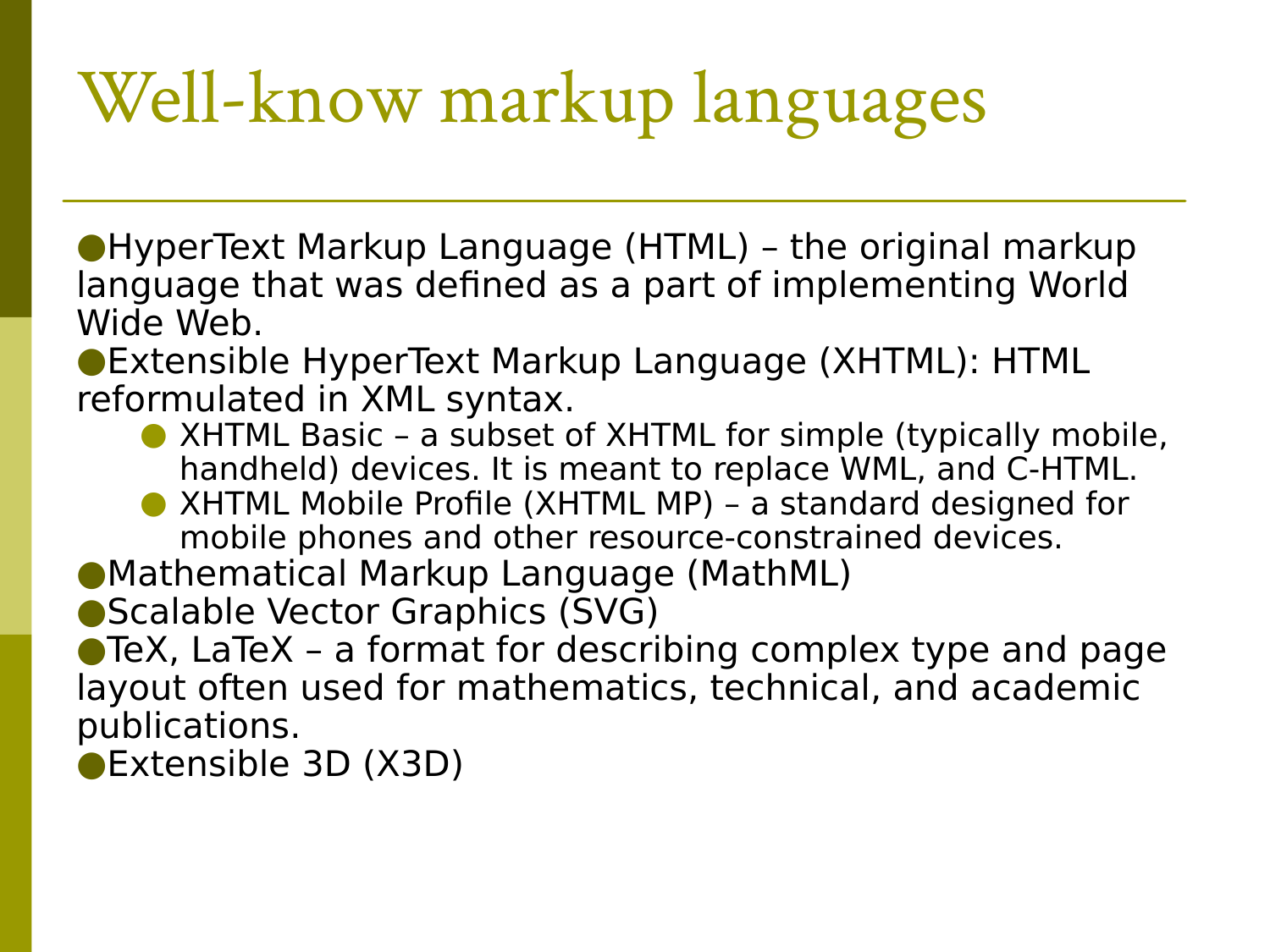

# Well-know markup languages
HyperText Markup Language (HTML) – the original markup language that was defined as a part of implementing World Wide Web.
Extensible HyperText Markup Language (XHTML): HTML reformulated in XML syntax.
XHTML Basic – a subset of XHTML for simple (typically mobile, handheld) devices. It is meant to replace WML, and C-HTML.
XHTML Mobile Profile (XHTML MP) – a standard designed for mobile phones and other resource-constrained devices.
Mathematical Markup Language (MathML)
Scalable Vector Graphics (SVG)
TeX, LaTeX – a format for describing complex type and page layout often used for mathematics, technical, and academic publications.
Extensible 3D (X3D)